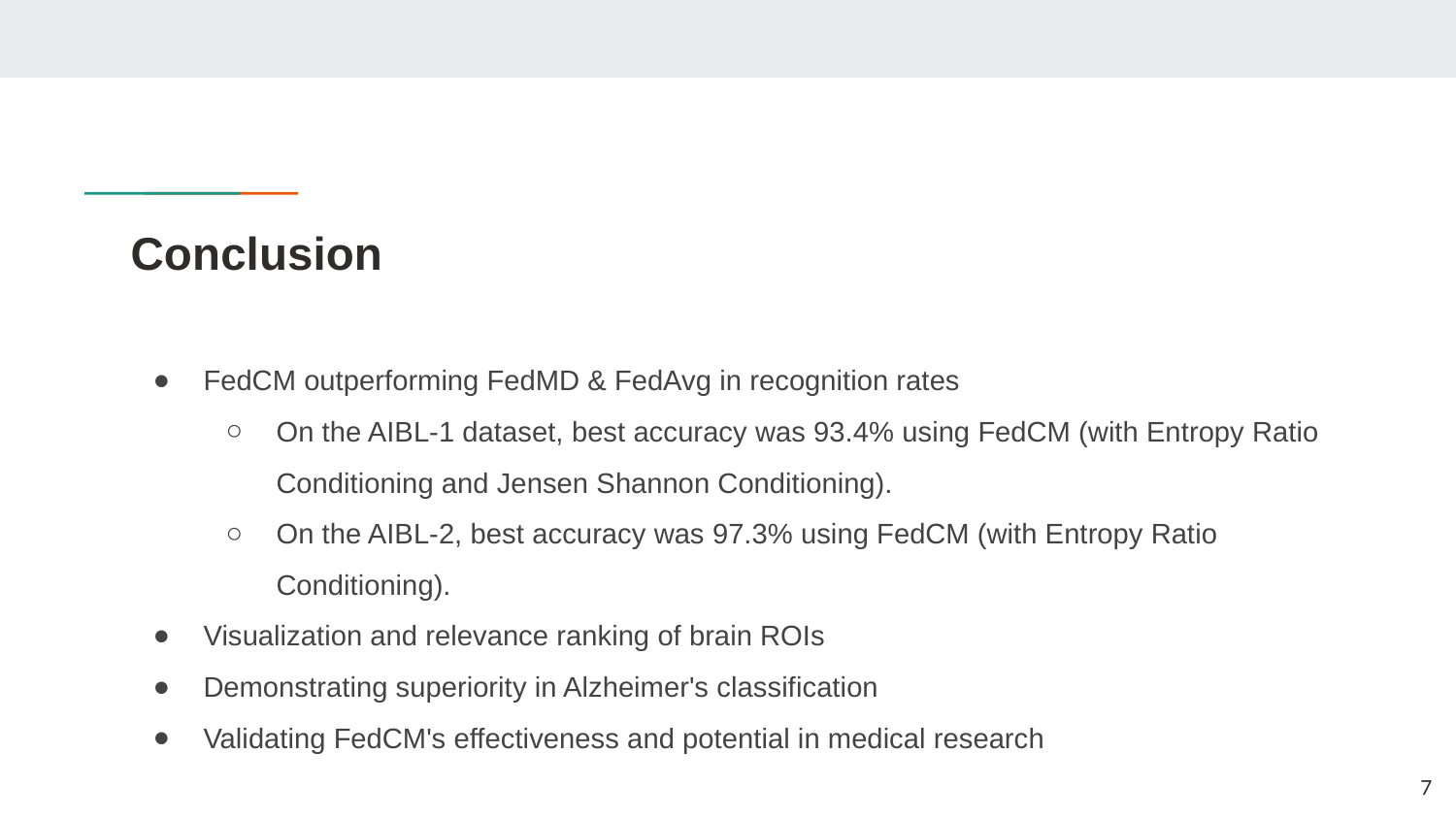

# Conclusion
FedCM outperforming FedMD & FedAvg in recognition rates
On the AIBL-1 dataset, best accuracy was 93.4% using FedCM (with Entropy Ratio Conditioning and Jensen Shannon Conditioning).
On the AIBL-2, best accuracy was 97.3% using FedCM (with Entropy Ratio Conditioning).
Visualization and relevance ranking of brain ROIs
Demonstrating superiority in Alzheimer's classification
Validating FedCM's effectiveness and potential in medical research
7